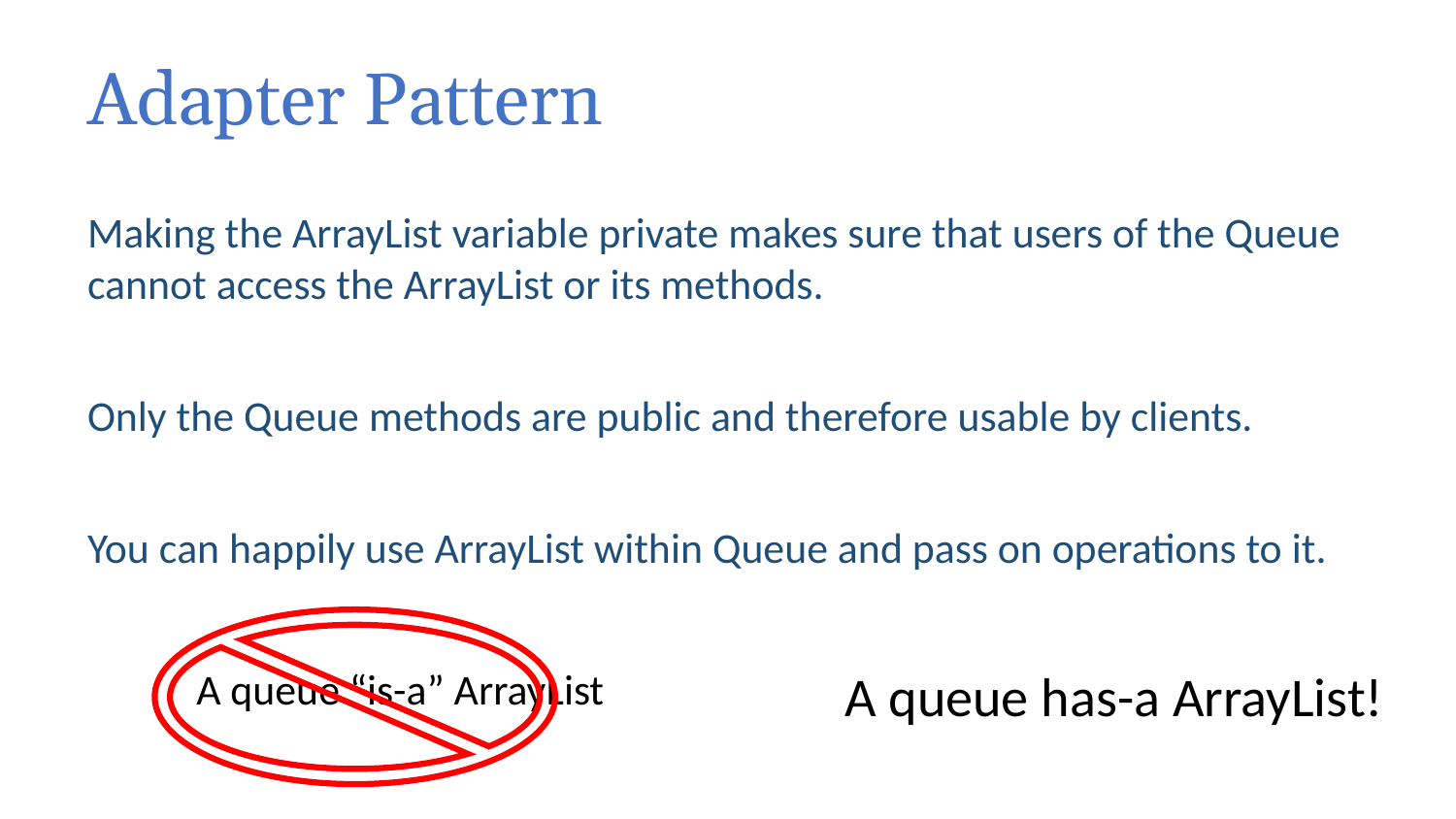

# Adapter Pattern
Making the ArrayList variable private makes sure that users of the Queue cannot access the ArrayList or its methods.

Only the Queue methods are public and therefore usable by clients.

You can happily use ArrayList within Queue and pass on operations to it.

A queue “is-a” ArrayList
A queue has-a ArrayList!